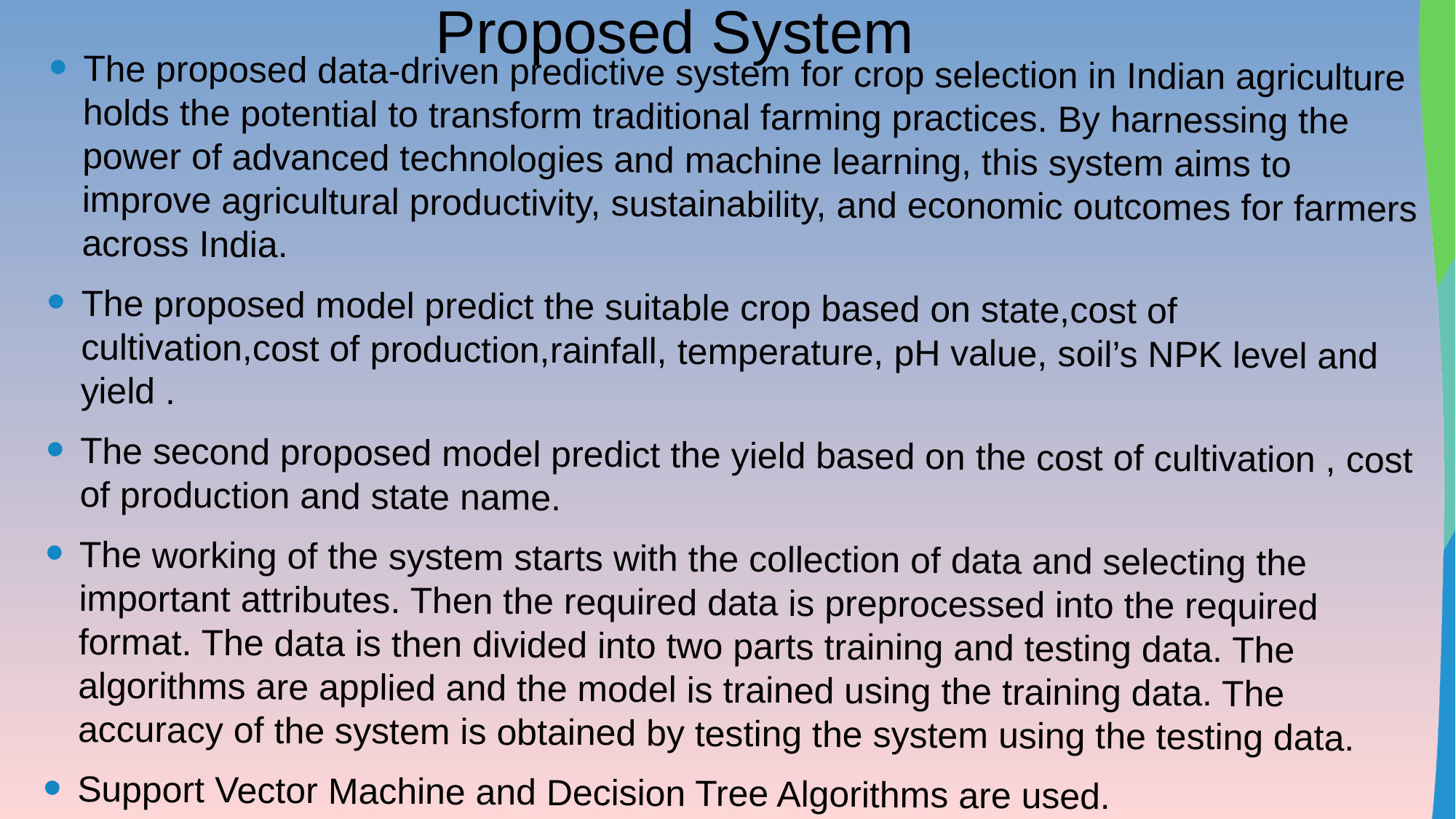

# Proposed System
The proposed data-driven predictive system for crop selection in Indian agriculture holds the potential to transform traditional farming practices. By harnessing the power of advanced technologies and machine learning, this system aims to improve agricultural productivity, sustainability, and economic outcomes for farmers across India.
The proposed model predict the suitable crop based on state,cost of cultivation,cost of production,rainfall, temperature, pH value, soil’s NPK level and yield .
The second proposed model predict the yield based on the cost of cultivation , cost of production and state name.
The working of the system starts with the collection of data and selecting the important attributes. Then the required data is preprocessed into the required format. The data is then divided into two parts training and testing data. The algorithms are applied and the model is trained using the training data. The accuracy of the system is obtained by testing the system using the testing data.
Support Vector Machine and Decision Tree Algorithms are used.